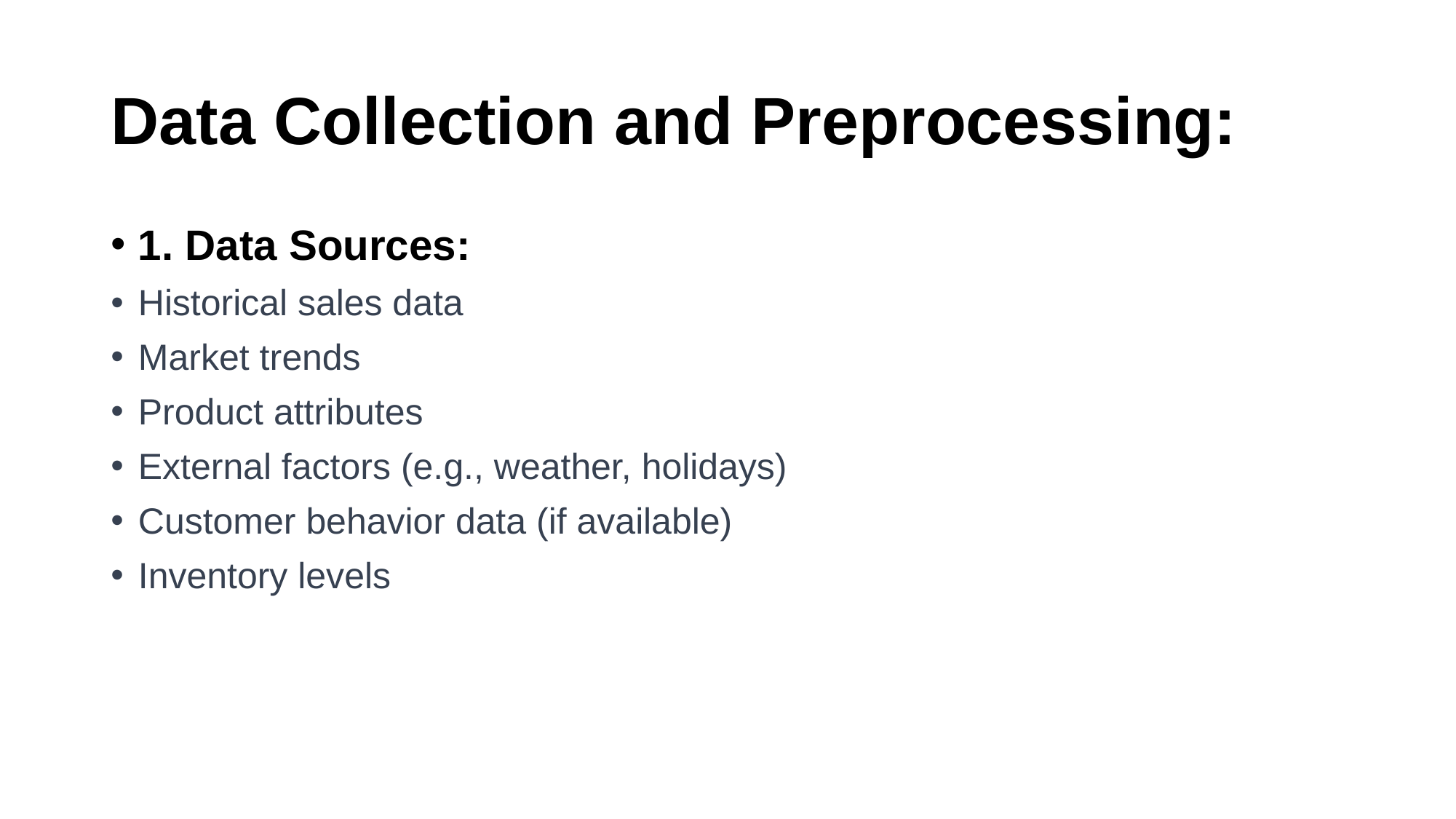

# Data Collection and Preprocessing:
1. Data Sources:
Historical sales data
Market trends
Product attributes
External factors (e.g., weather, holidays)
Customer behavior data (if available)
Inventory levels